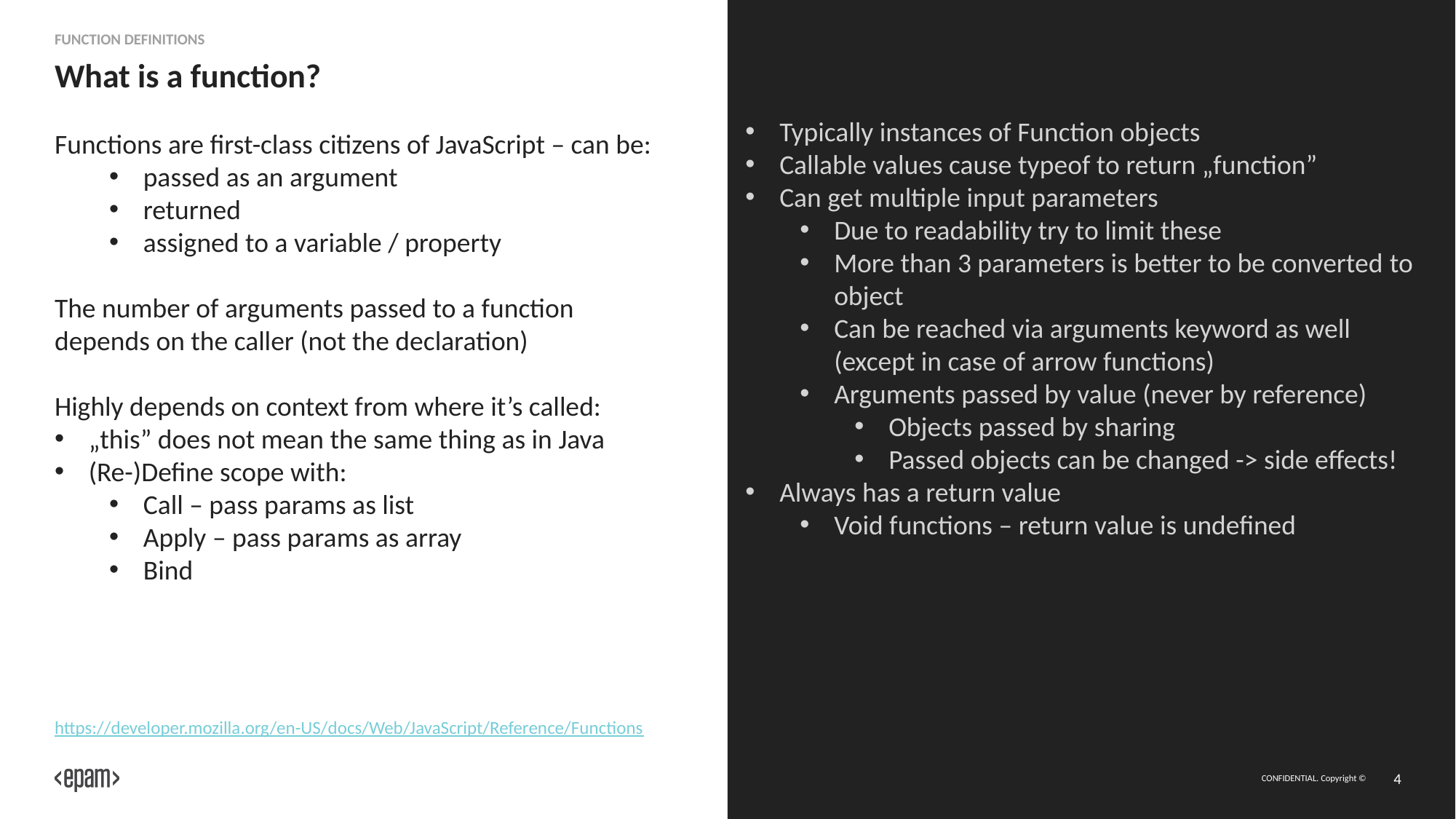

Function definitions
# What is a function?
Typically instances of Function objects
Callable values cause typeof to return „function”
Can get multiple input parameters
Due to readability try to limit these
More than 3 parameters is better to be converted to object
Can be reached via arguments keyword as well (except in case of arrow functions)
Arguments passed by value (never by reference)
Objects passed by sharing
Passed objects can be changed -> side effects!
Always has a return value
Void functions – return value is undefined

Functions are first-class citizens of JavaScript – can be:
passed as an argument
returned
assigned to a variable / property

The number of arguments passed to a function depends on the caller (not the declaration)

Highly depends on context from where it’s called:
„this” does not mean the same thing as in Java
(Re-)Define scope with:
Call – pass params as list
Apply – pass params as array
Bind

https://developer.mozilla.org/en-US/docs/Web/JavaScript/Reference/Functions